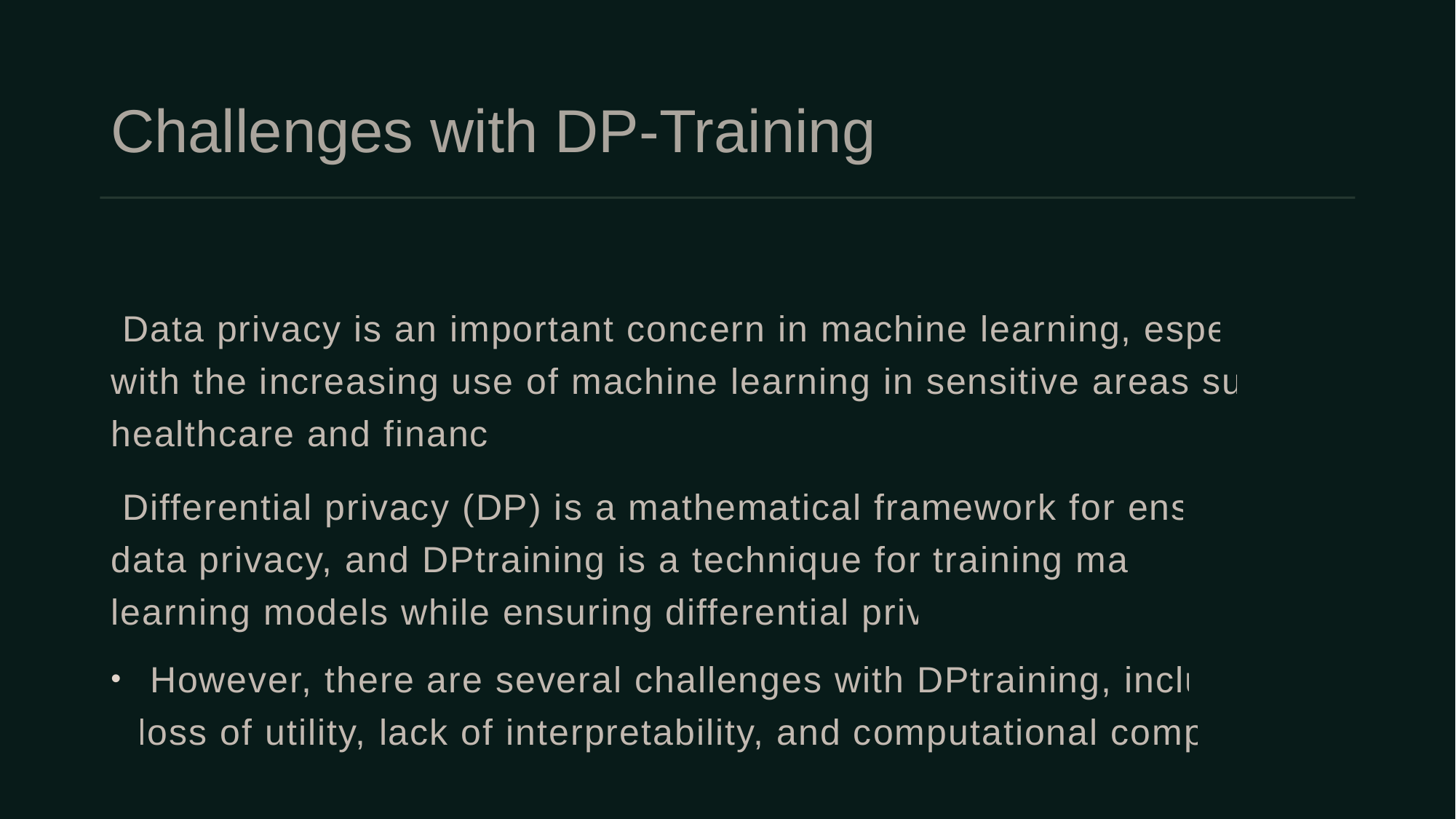

# Challenges with DP-Training
 Data privacy is an important concern in machine learning, especially with the increasing use of machine learning in sensitive areas such as healthcare and finance.
 Differential privacy (DP) is a mathematical framework for ensuring data privacy, and DPtraining is a technique for training machine learning models while ensuring differential privacy.
 However, there are several challenges with DPtraining, including loss of utility, lack of interpretability, and computational complexity.